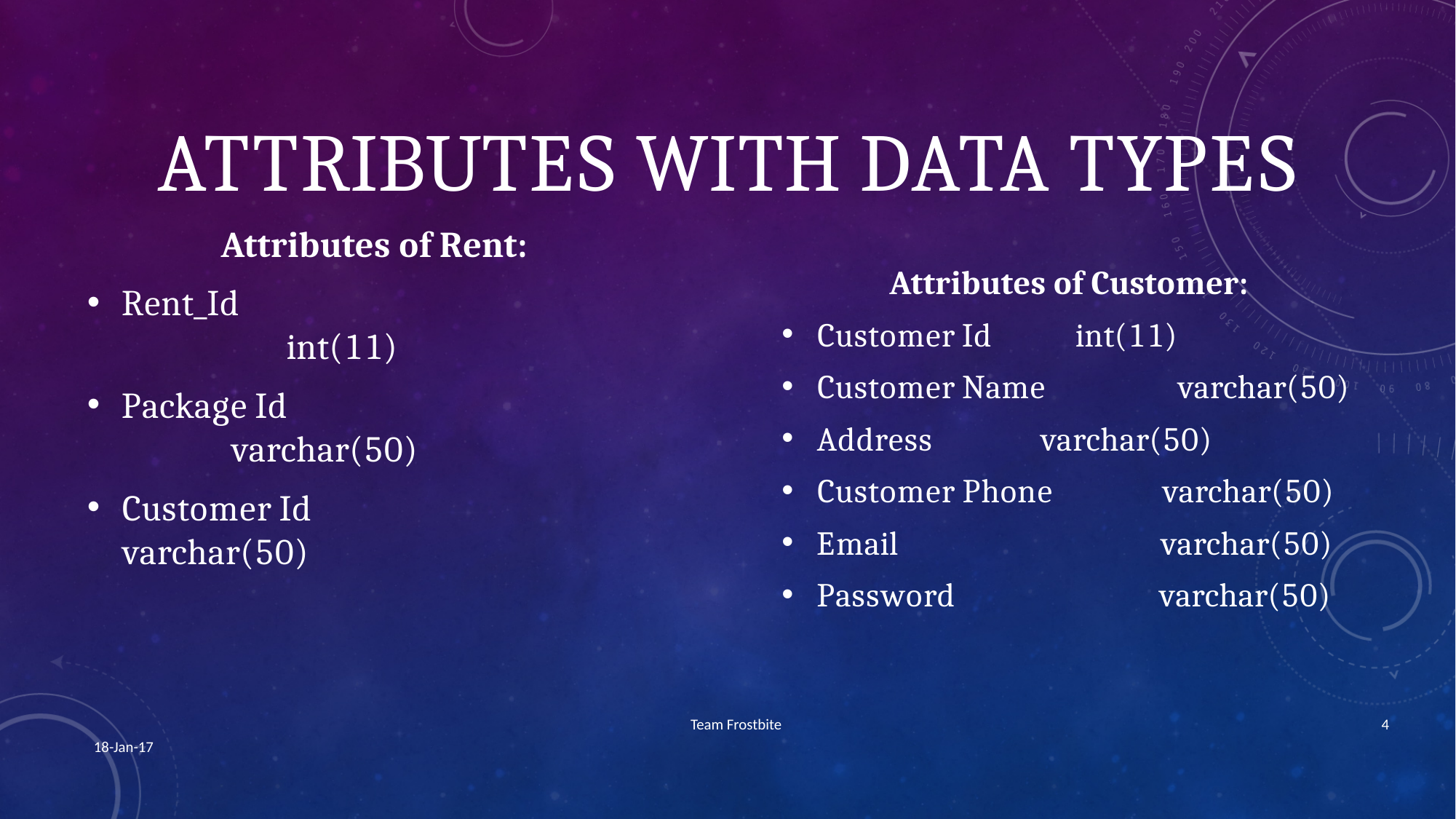

# Attributes with data types
Attributes of Rent:
Rent_Id				       int(11)
Package Id				varchar(50)
Customer Id			varchar(50)
Attributes of Customer:
Customer Id				int(11)
Customer Name	              varchar(50)
Address				       varchar(50)
Customer Phone               varchar(50)
Email                                    varchar(50)
Password                            varchar(50)

Team Frostbite
4
18-Jan-17